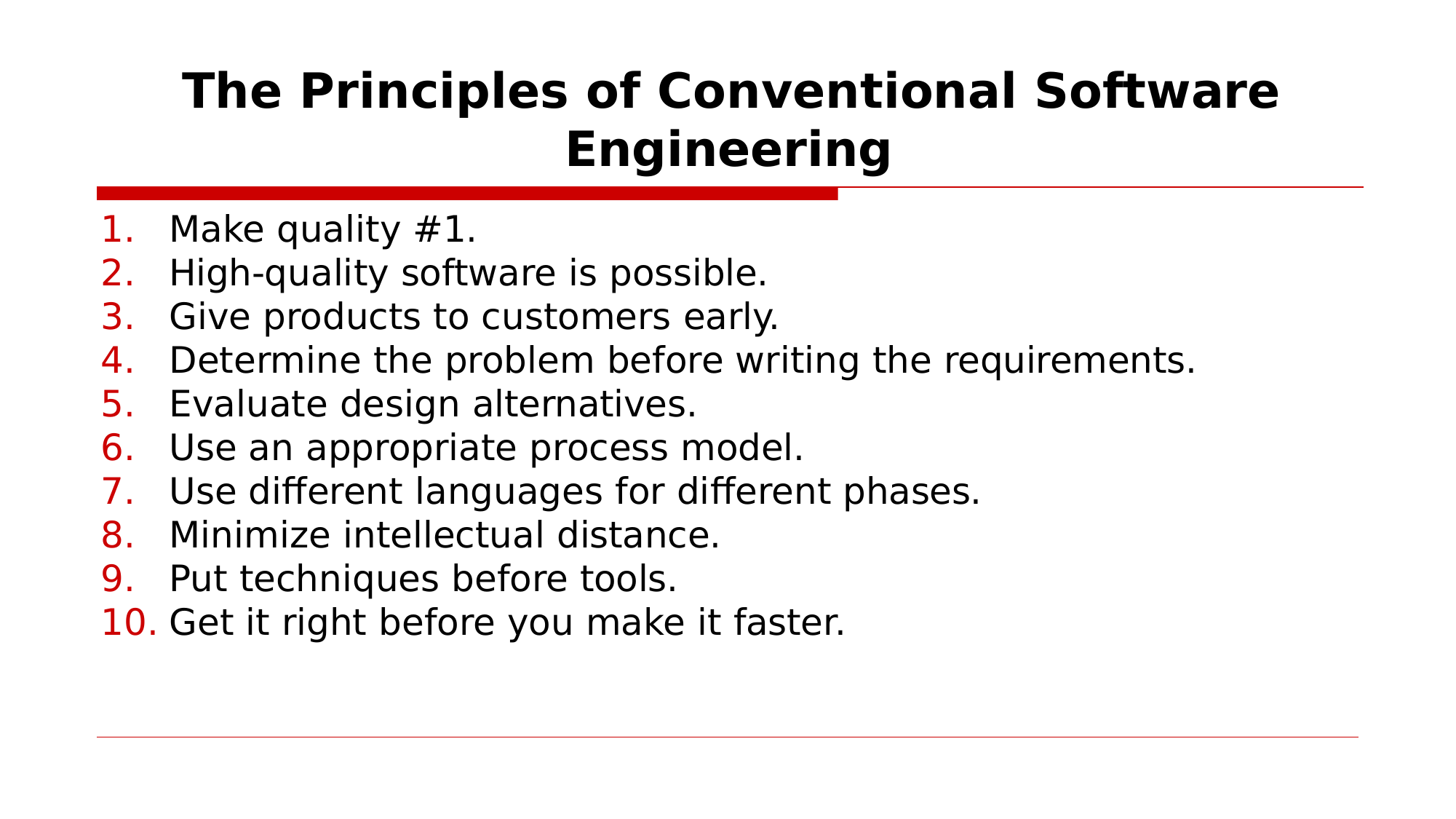

# The Principles of Conventional Software Engineering
Make quality #1.
High-quality software is possible.
Give products to customers early.
Determine the problem before writing the requirements.
Evaluate design alternatives.
Use an appropriate process model.
Use different languages for different phases.
Minimize intellectual distance.
Put techniques before tools.
Get it right before you make it faster.